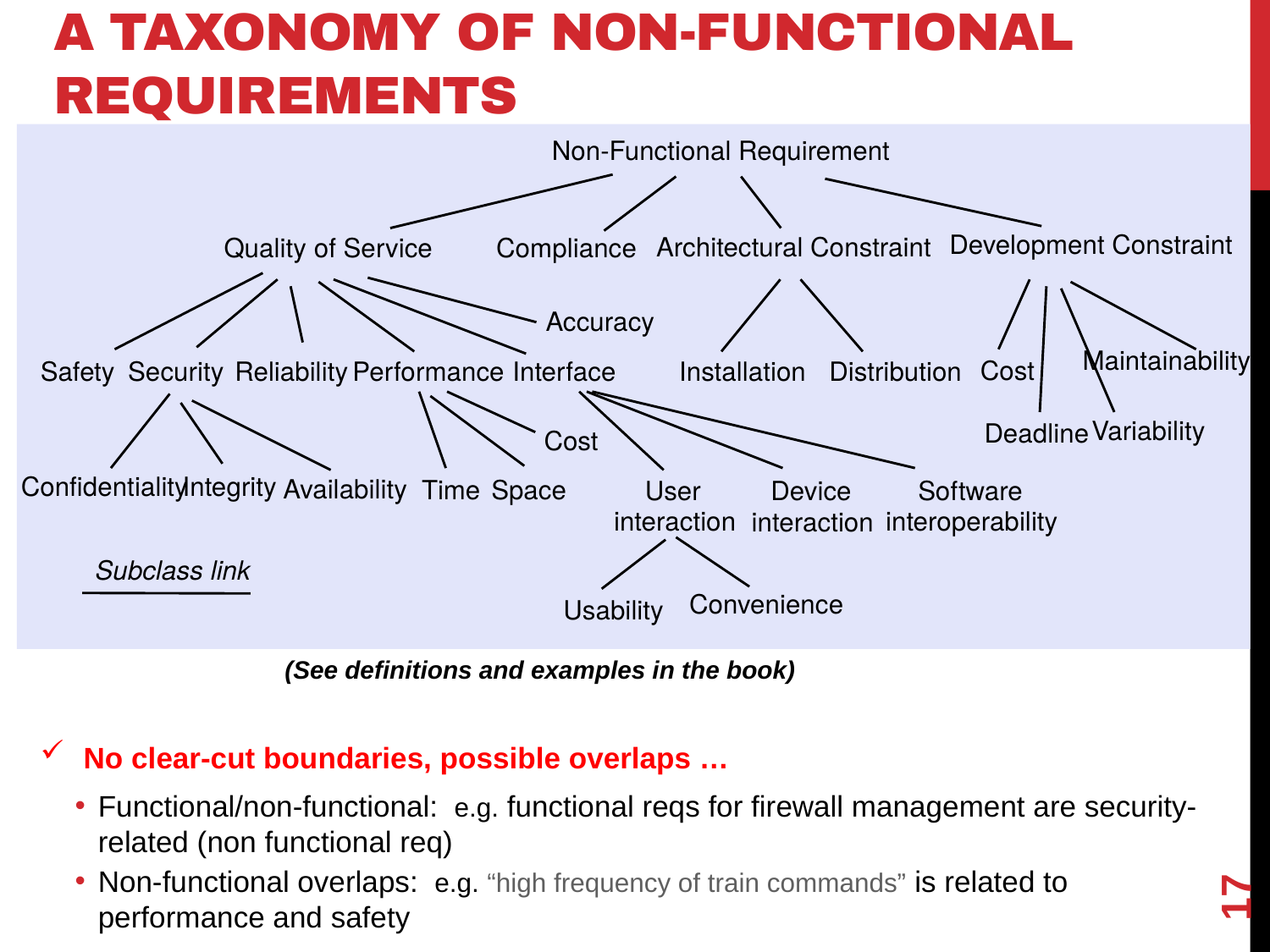

# A taxonomy of non-functional requirements

Non-Functional Requirement

Development Constraint
Architectural Constraint
Quality of Service
Compliance

Accuracy

Maintainability
Cost
Safety
Security
Reliability
Performance
Interface
Installation
Distribution

Variability
Deadline

Cost

Confidentiality
Integrity

Availability
Time
Space
User
Device
Software
interaction
interoperability
interaction

Subclass link

Convenience

Usability

                                   (See definitions and examples in the book)

No clear-cut boundaries, possible overlaps …
Functional/non-functional:  e.g. functional reqs for firewall management are security-related (non functional req)
Non-functional overlaps:  e.g. “high frequency of train commands” is related to performance and safety
17